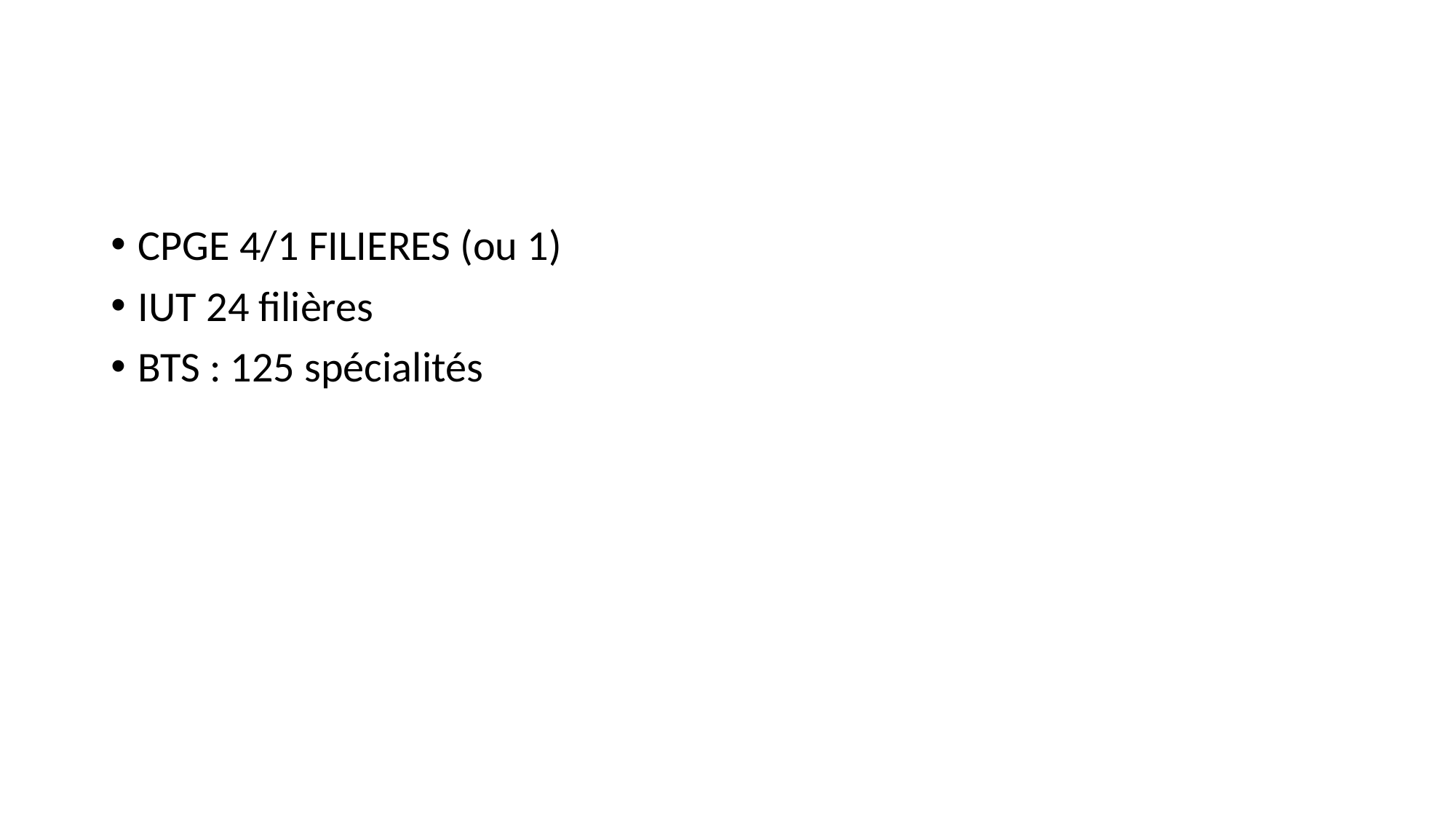

#
CPGE 4/1 FILIERES (ou 1)
IUT 24 filières
BTS : 125 spécialités